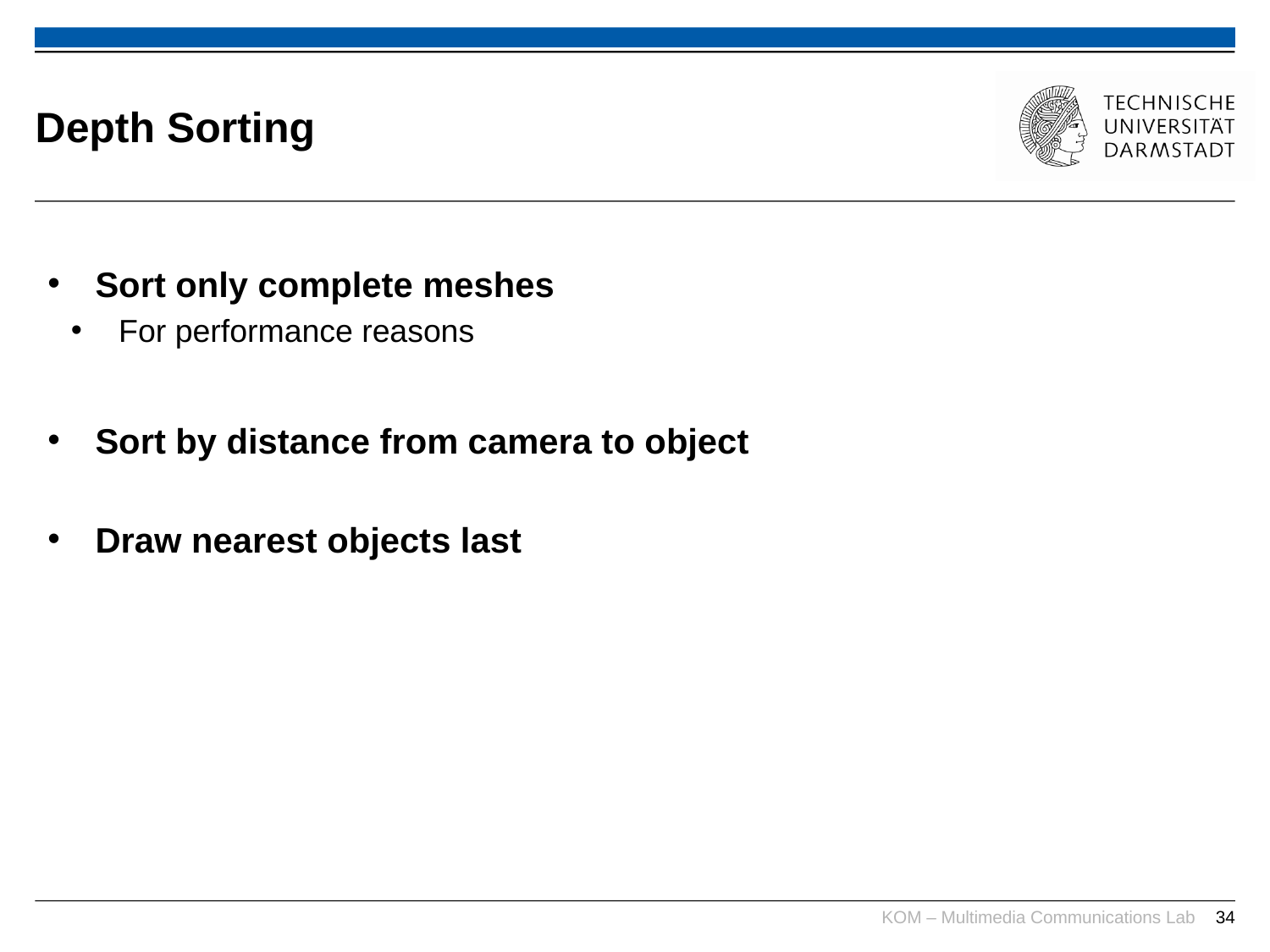

# Depth Sorting

Sort only complete meshes
For performance reasons

Sort by distance from camera to object

Draw nearest objects last